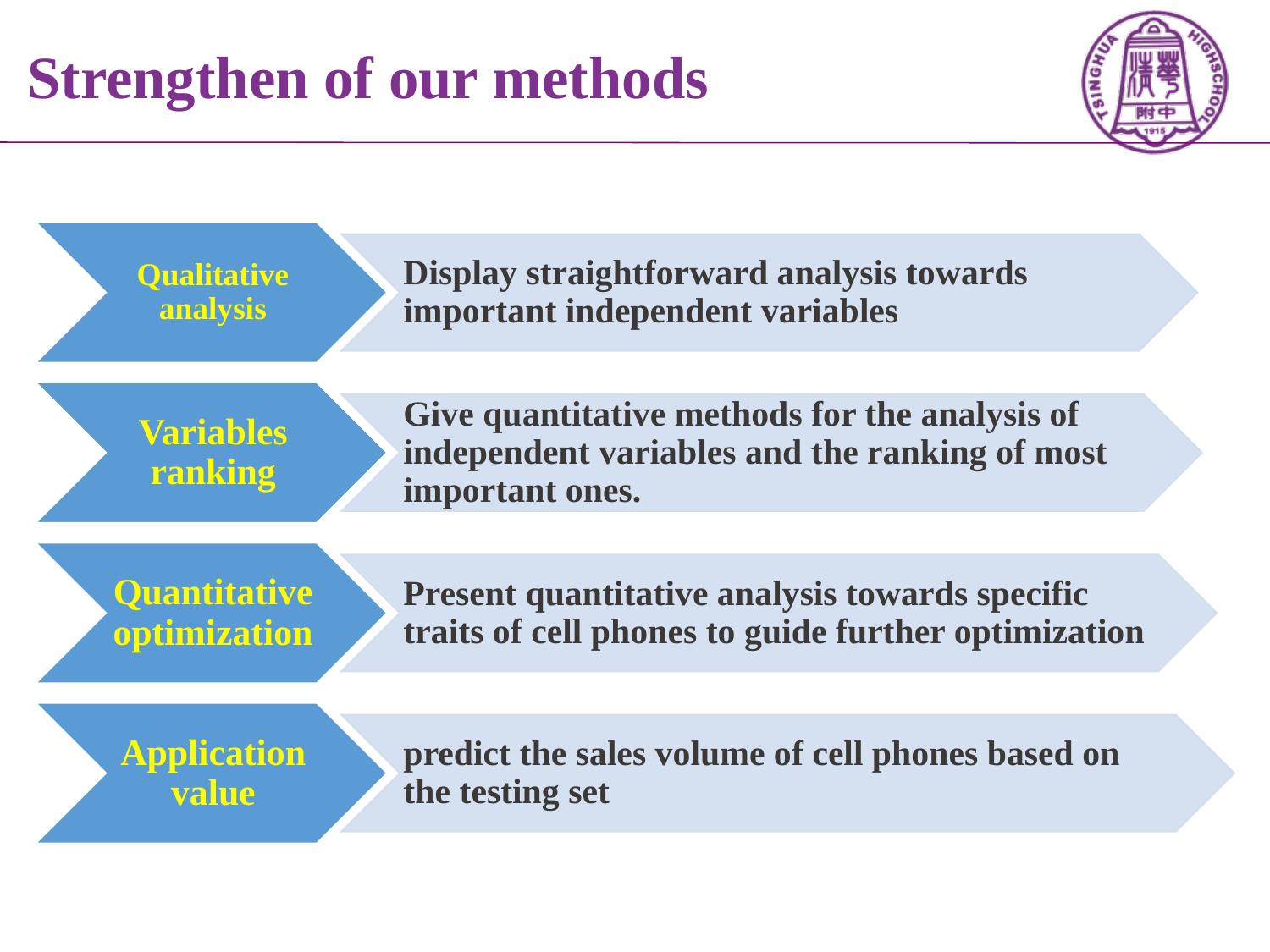

# Strengthen of our methods
Qualitative analysis
Display straightforward analysis towards important independent variables
Variables ranking
Give quantitative methods for the analysis of independent variables and the ranking of most important ones.
Quantitative optimization
Present quantitative analysis towards specific traits of cell phones to guide further optimization
Application value
predict the sales volume of cell phones based on the testing set